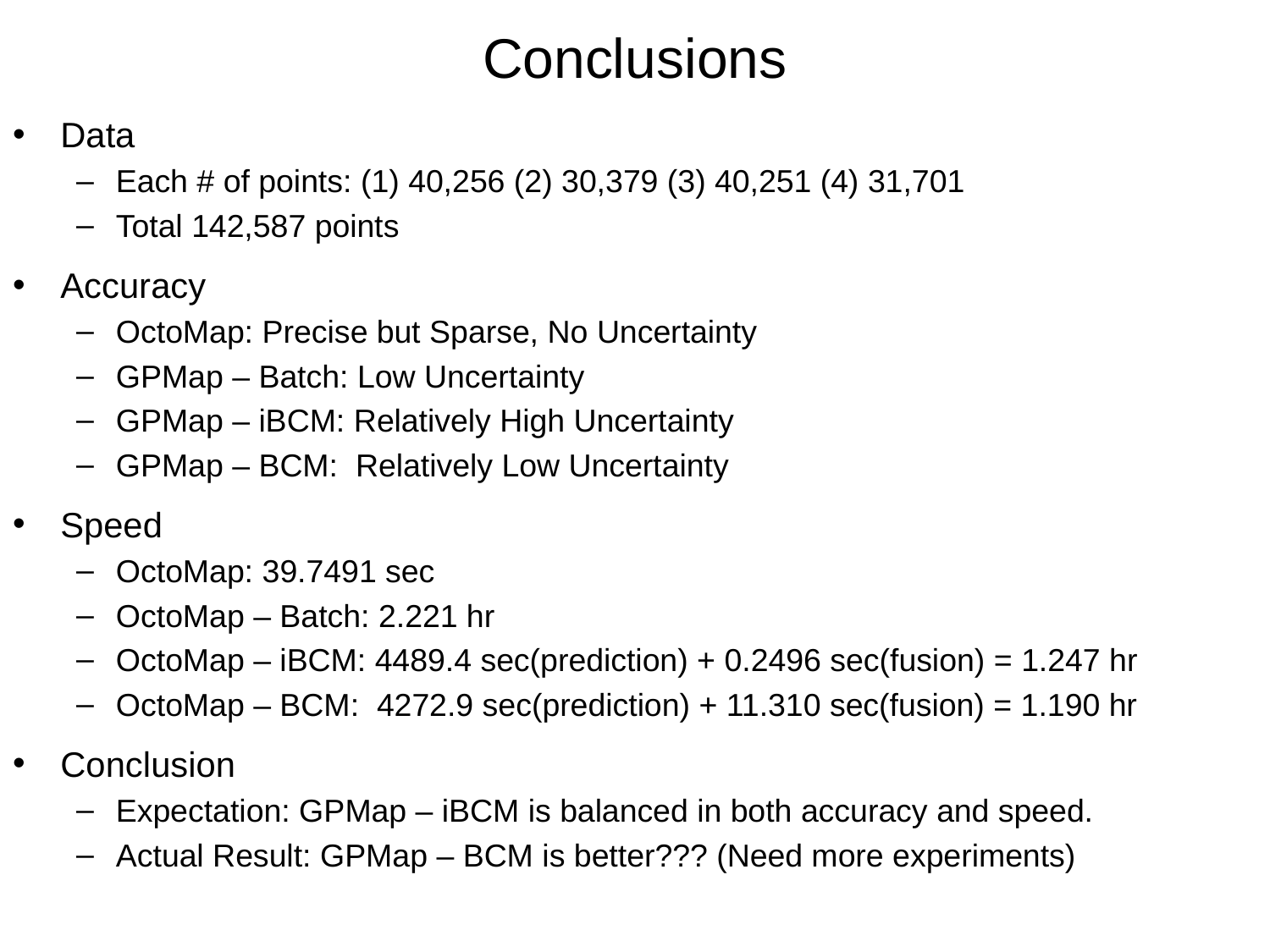

# Conclusions
Data
Each # of points: (1) 40,256 (2) 30,379 (3) 40,251 (4) 31,701
Total 142,587 points

Accuracy
OctoMap: Precise but Sparse, No Uncertainty
GPMap – Batch: Low Uncertainty
GPMap – iBCM: Relatively High Uncertainty
GPMap – BCM:  Relatively Low Uncertainty

Speed
OctoMap: 39.7491 sec
OctoMap – Batch: 2.221 hr
OctoMap – iBCM: 4489.4 sec(prediction) + 0.2496 sec(fusion) = 1.247 hr
OctoMap – BCM:  4272.9 sec(prediction) + 11.310 sec(fusion) = 1.190 hr

Conclusion
Expectation: GPMap – iBCM is balanced in both accuracy and speed.
Actual Result: GPMap – BCM is better??? (Need more experiments)